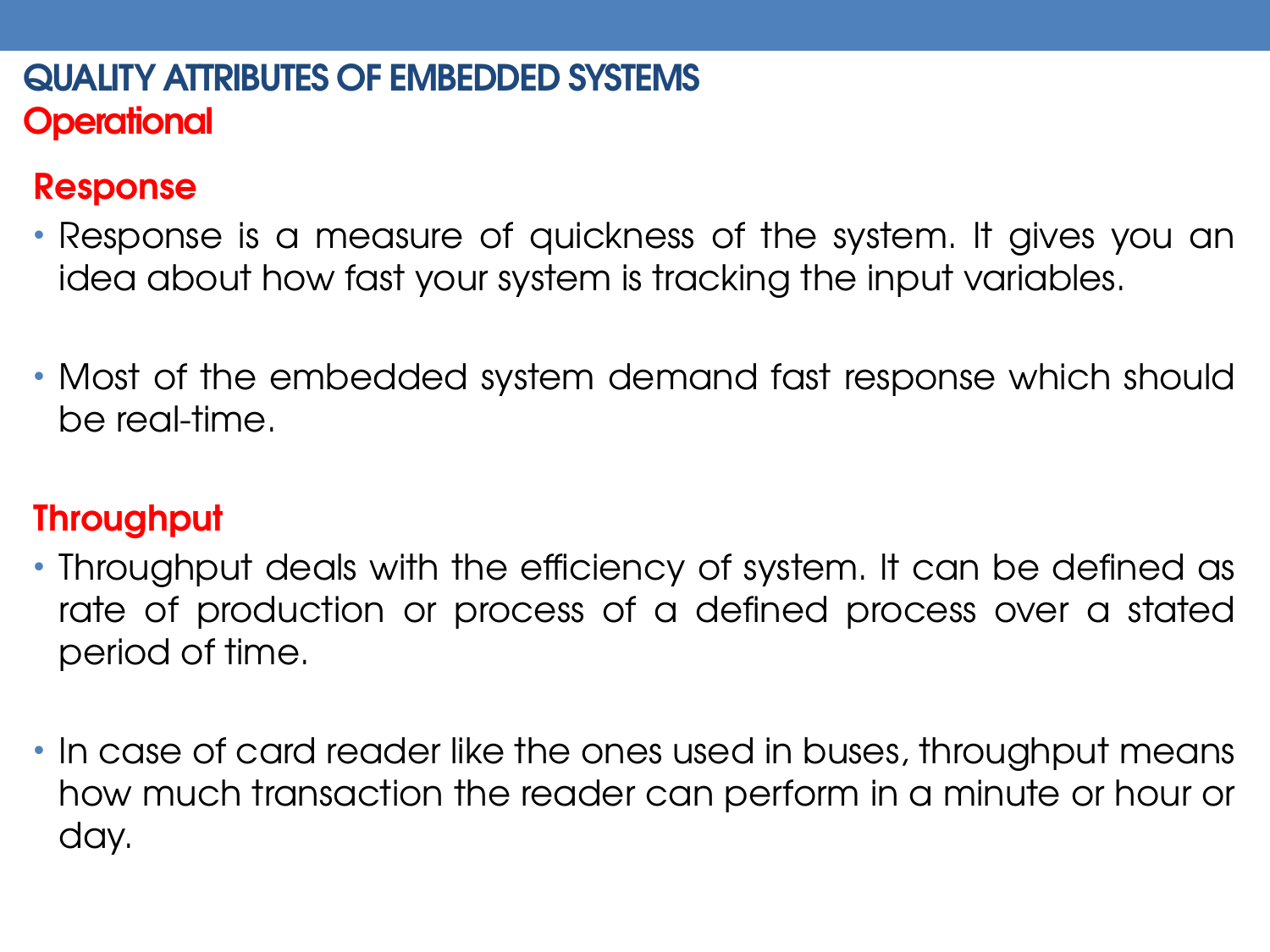

# QUALITY ATTRIBUTES OF EMBEDDED SYSTEMS Operational
Response
Response is a measure of quickness of the system. It gives you an idea about how fast your system is tracking the input variables.

Most of the embedded system demand fast response which should be real-time.

Throughput
Throughput deals with the efficiency of system. It can be defined as rate of production or process of a defined process over a stated period of time.

In case of card reader like the ones used in buses, throughput means how much transaction the reader can perform in a minute or hour or day.